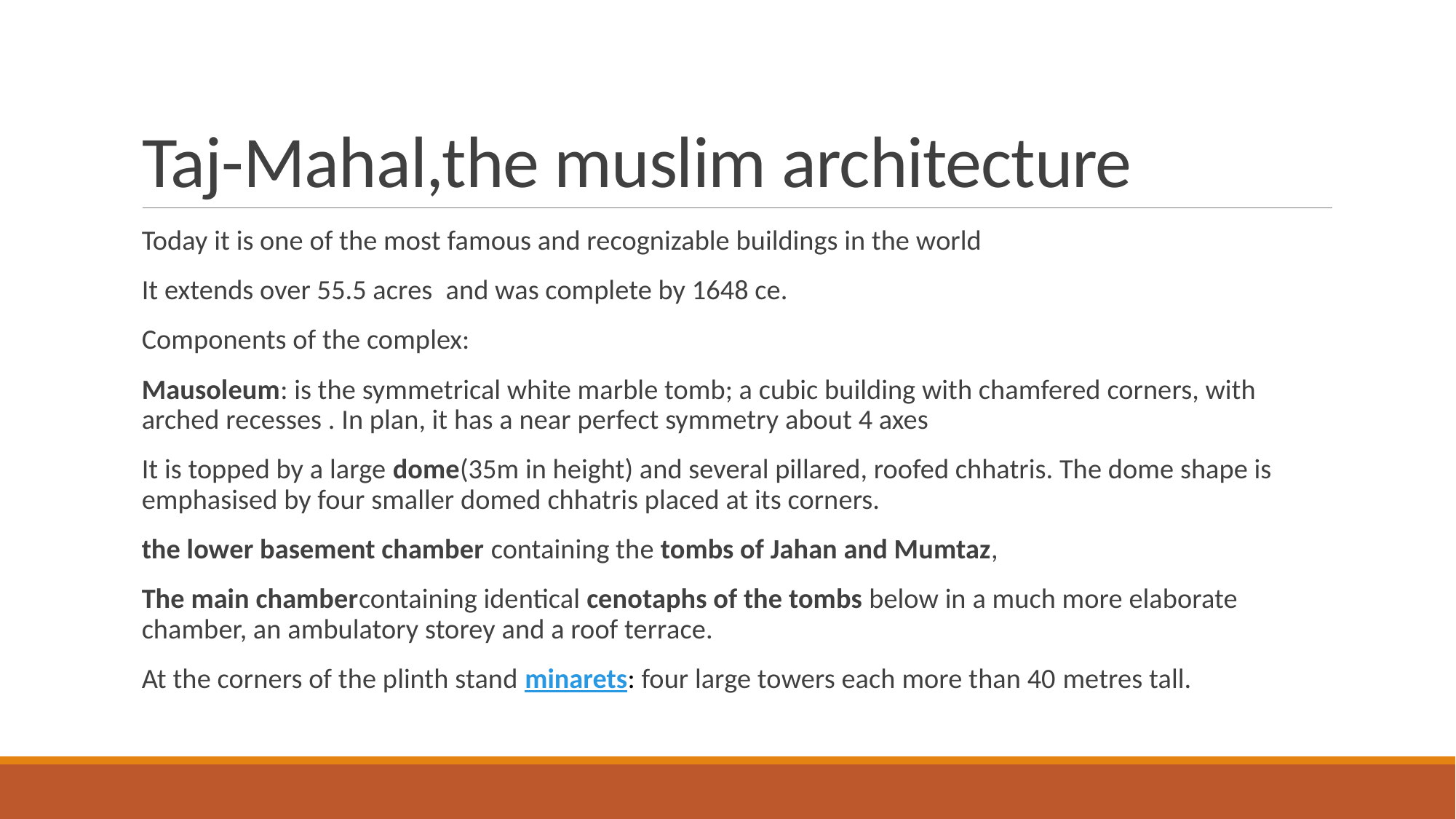

# Taj-Mahal,the muslim architecture
Today it is one of the most famous and recognizable buildings in the world
It extends over 55.5 acres  and was complete by 1648 ce.
Components of the complex:
Mausoleum: is the symmetrical white marble tomb; a cubic building with chamfered corners, with arched recesses . In plan, it has a near perfect symmetry about 4 axes
It is topped by a large dome(35m in height) and several pillared, roofed chhatris. The dome shape is emphasised by four smaller domed chhatris placed at its corners.
the lower basement chamber containing the tombs of Jahan and Mumtaz,
The main chambercontaining identical cenotaphs of the tombs below in a much more elaborate chamber, an ambulatory storey and a roof terrace.
At the corners of the plinth stand minarets: four large towers each more than 40 metres tall.